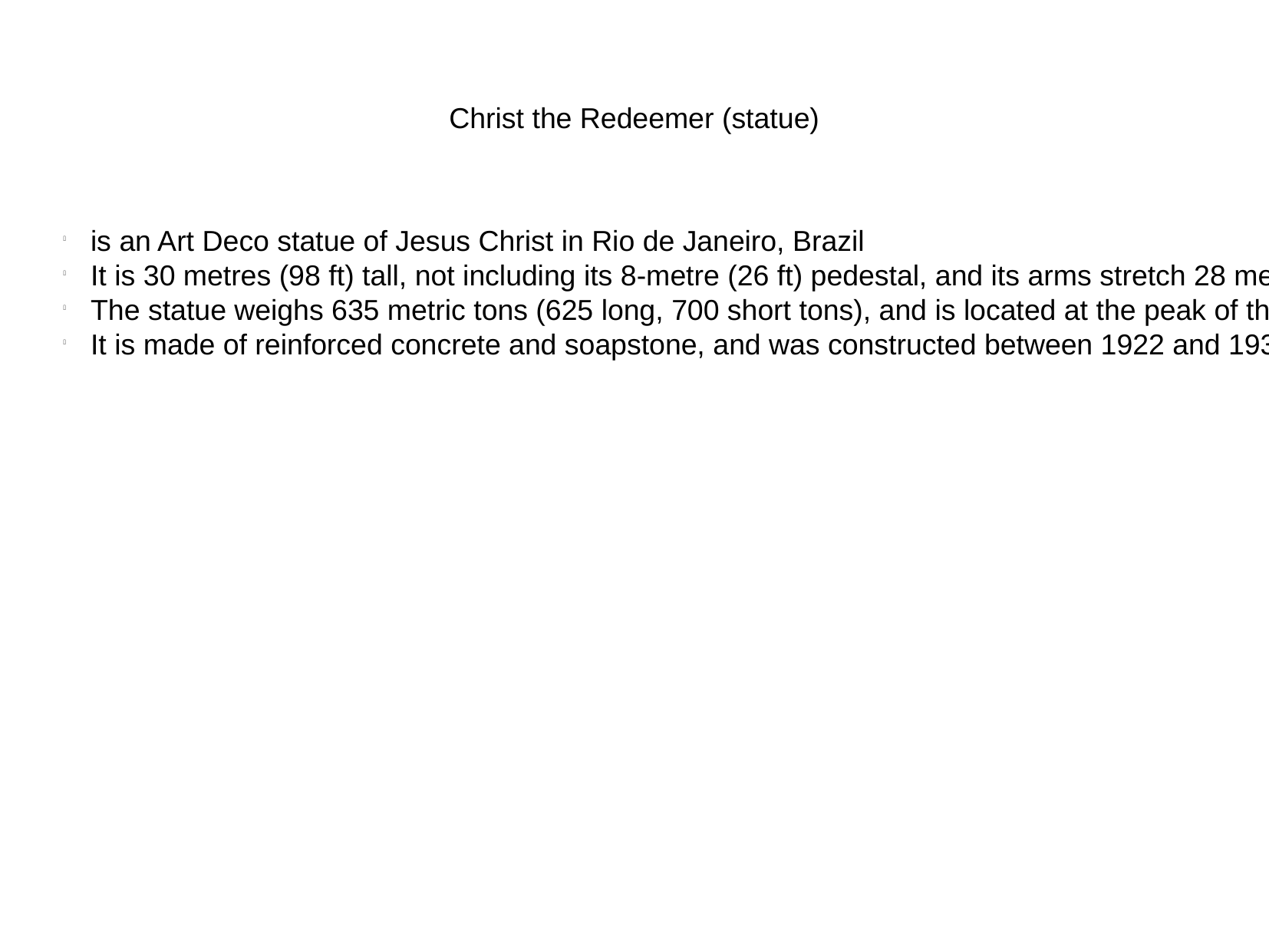

Christ the Redeemer (statue)
is an Art Deco statue of Jesus Christ in Rio de Janeiro, Brazil
It is 30 metres (98 ft) tall, not including its 8-metre (26 ft) pedestal, and its arms stretch 28 metres (92 ft) wide
The statue weighs 635 metric tons (625 long, 700 short tons), and is located at the peak of the 700-metre (2,300 ft) Corcovado mountain in the Tijuca Forest National Park overlooking the city of Rio.
It is made of reinforced concrete and soapstone, and was constructed between 1922 and 1931